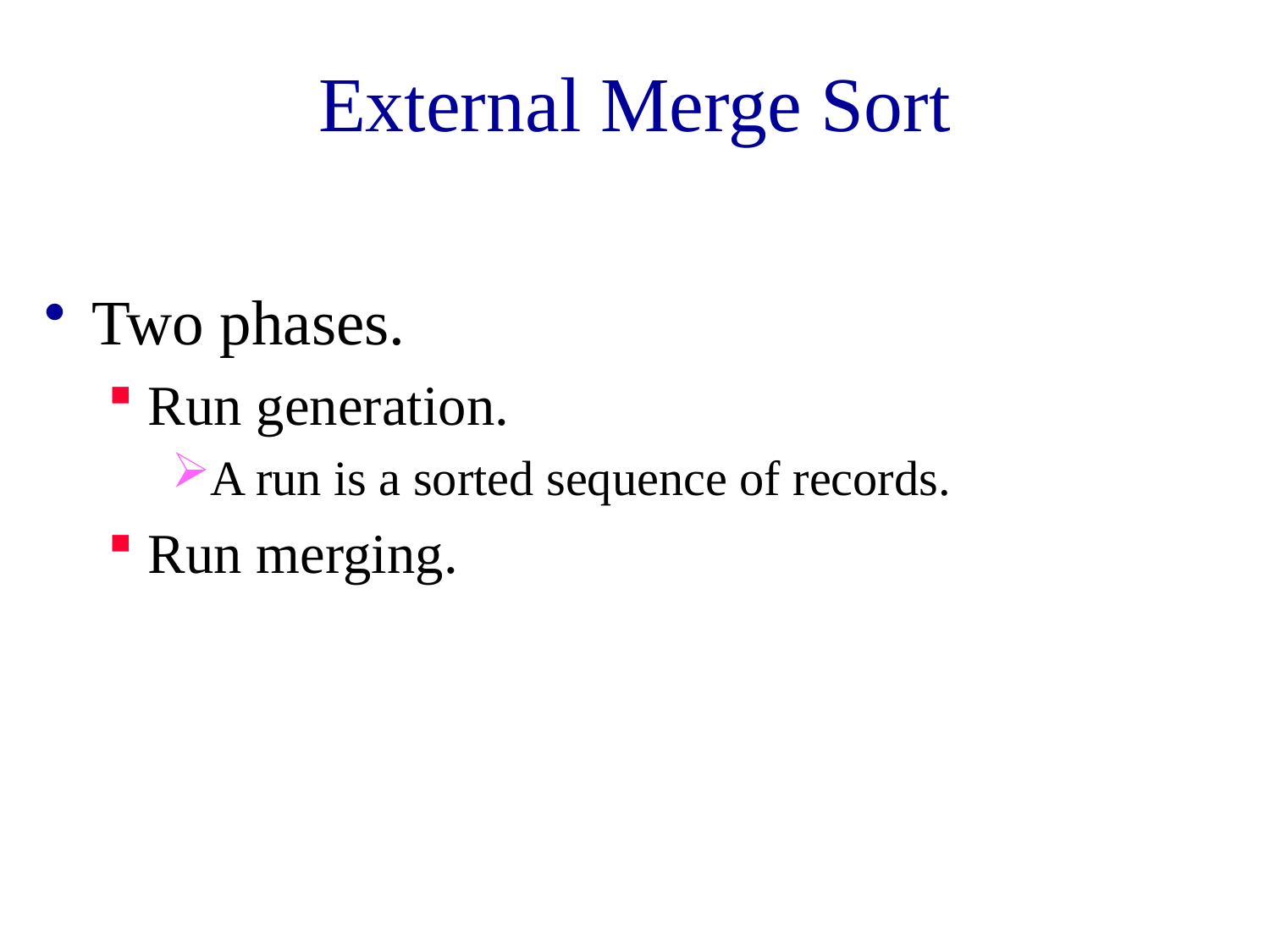

# External Merge Sort
Two phases.
Run generation.
A run is a sorted sequence of records.
Run merging.